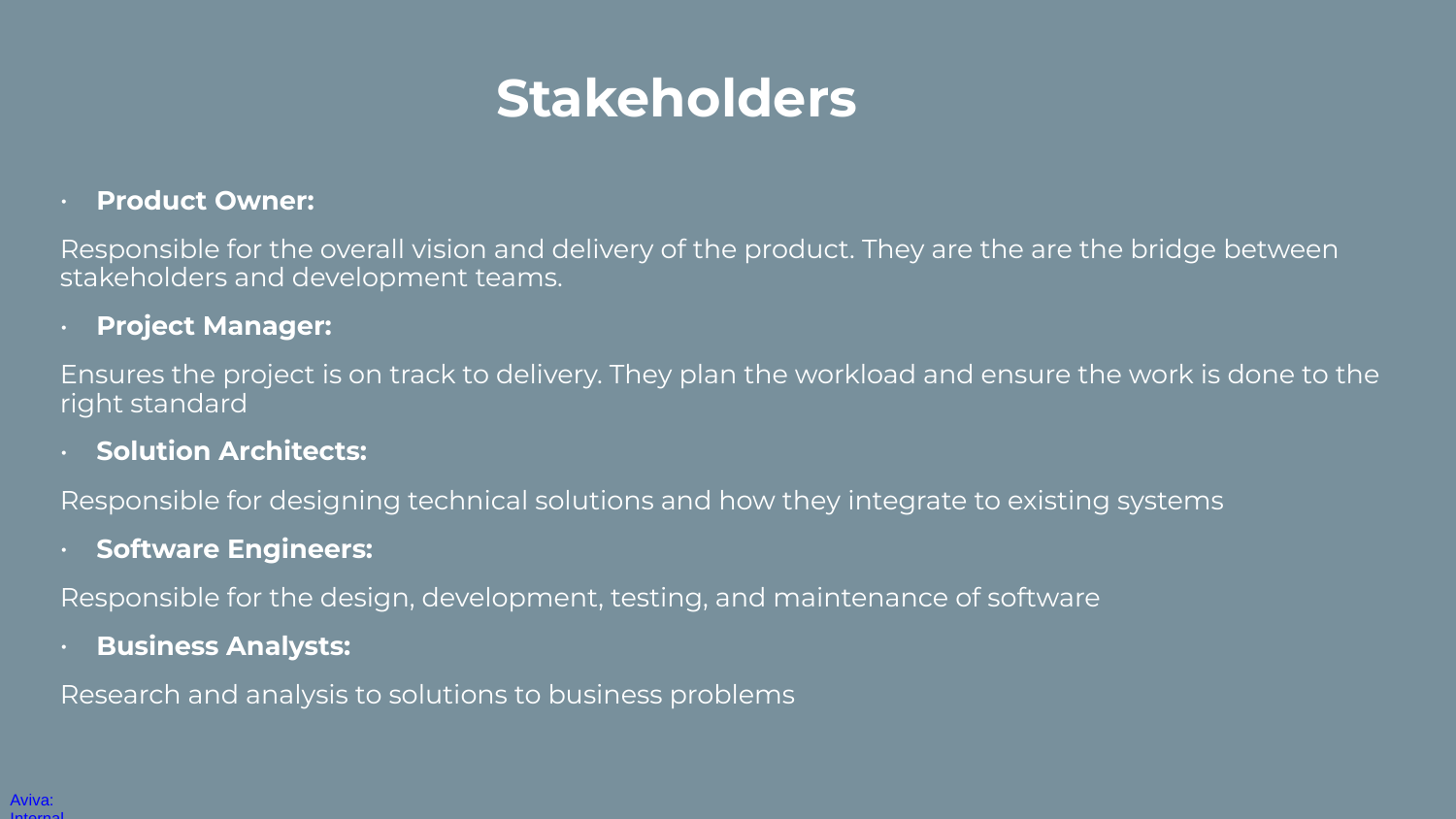

Stakeholders
Product Owner:
Responsible for the overall vision and delivery of the product. They are the are the bridge between stakeholders and development teams.
Project Manager:
Ensures the project is on track to delivery. They plan the workload and ensure the work is done to the right standard
Solution Architects:
Responsible for designing technical solutions and how they integrate to existing systems
Software Engineers:
Responsible for the design, development, testing, and maintenance of software
Business Analysts:
Research and analysis to solutions to business problems